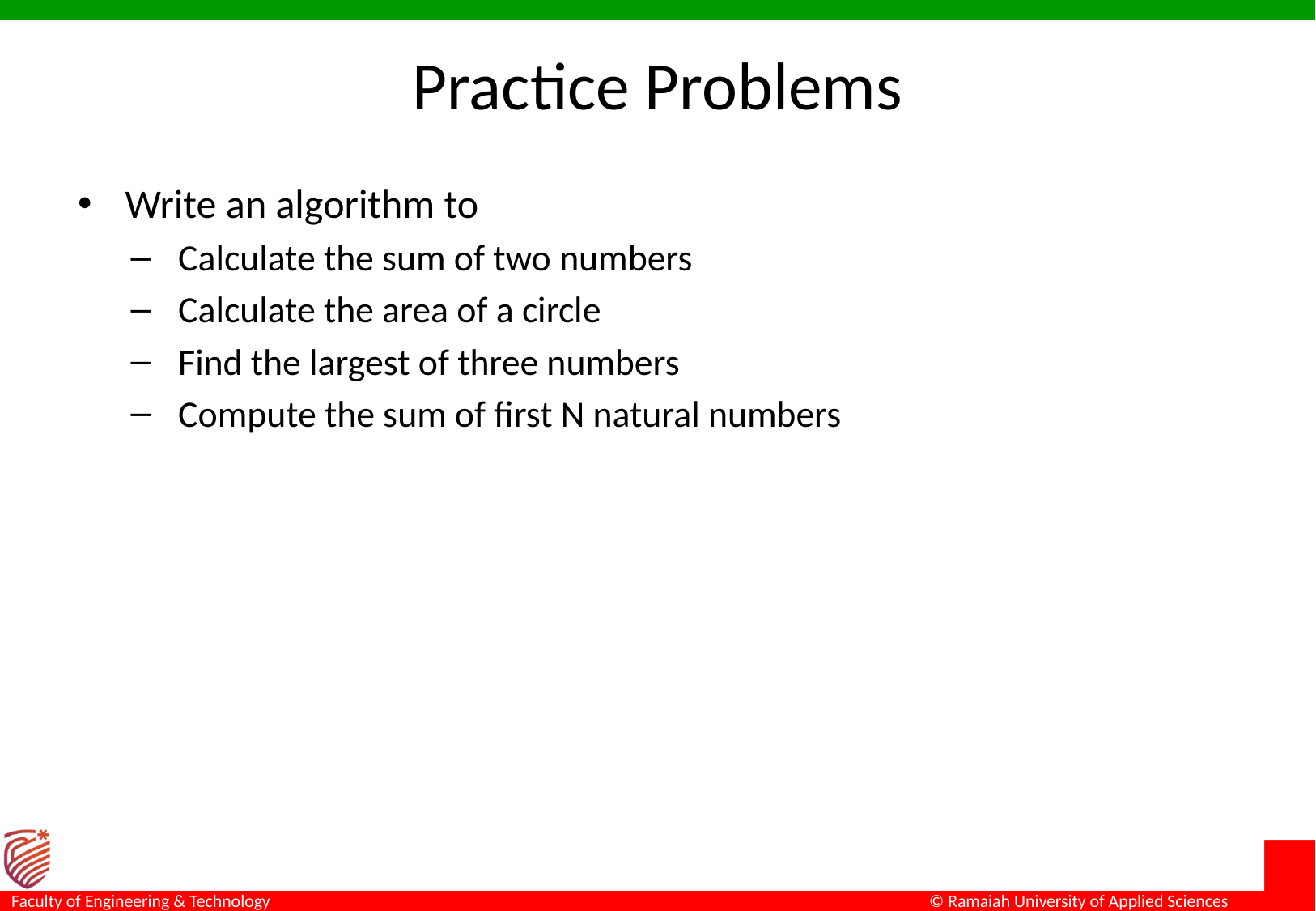

# Practice Problems
Write an algorithm to
Calculate the sum of two numbers
Calculate the area of a circle
Find the largest of three numbers
Compute the sum of first N natural numbers